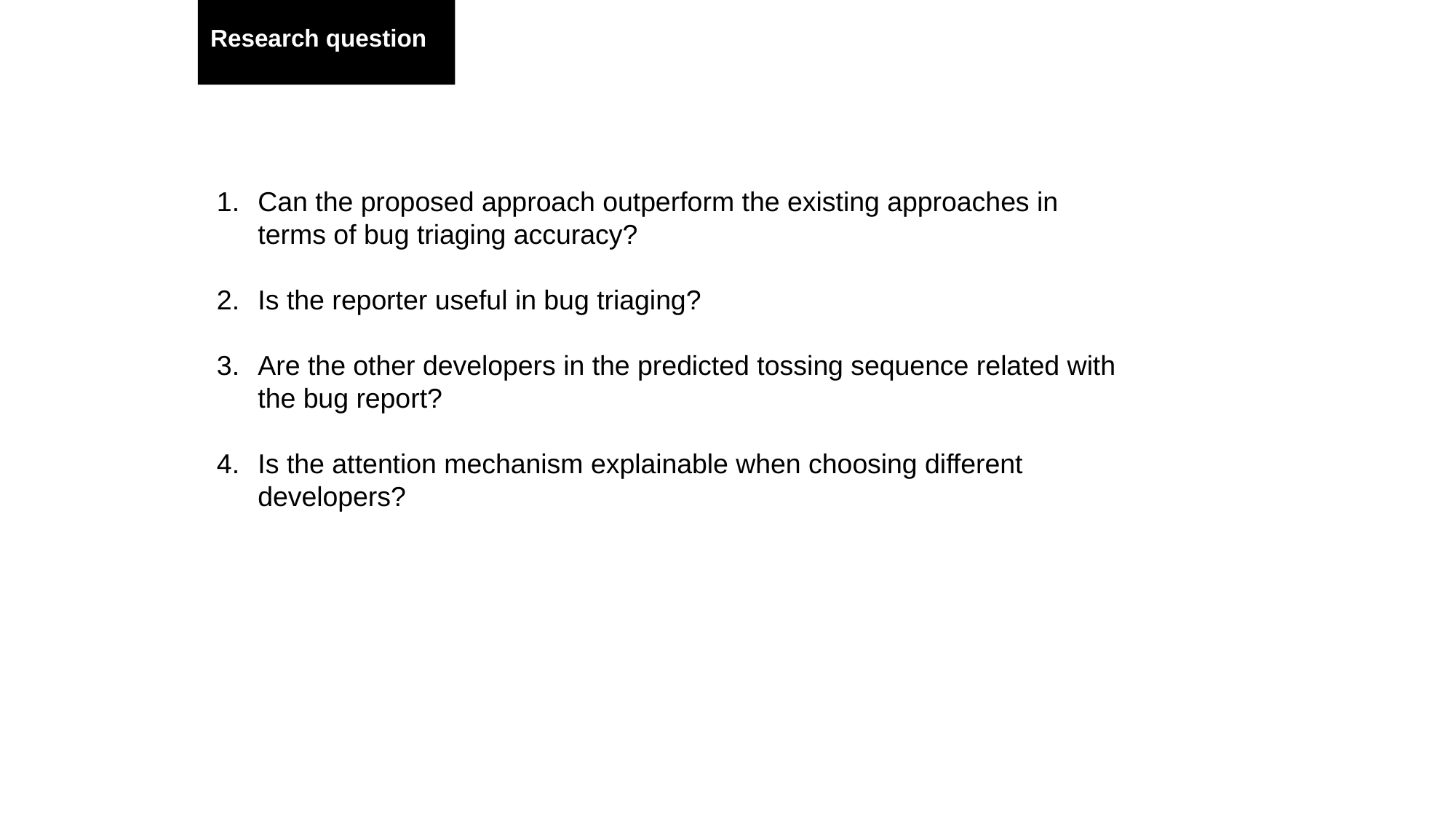

Research question
Can the proposed approach outperform the existing approaches in terms of bug triaging accuracy?

Is the reporter useful in bug triaging?

Are the other developers in the predicted tossing sequence related with the bug report?

Is the attention mechanism explainable when choosing different developers?